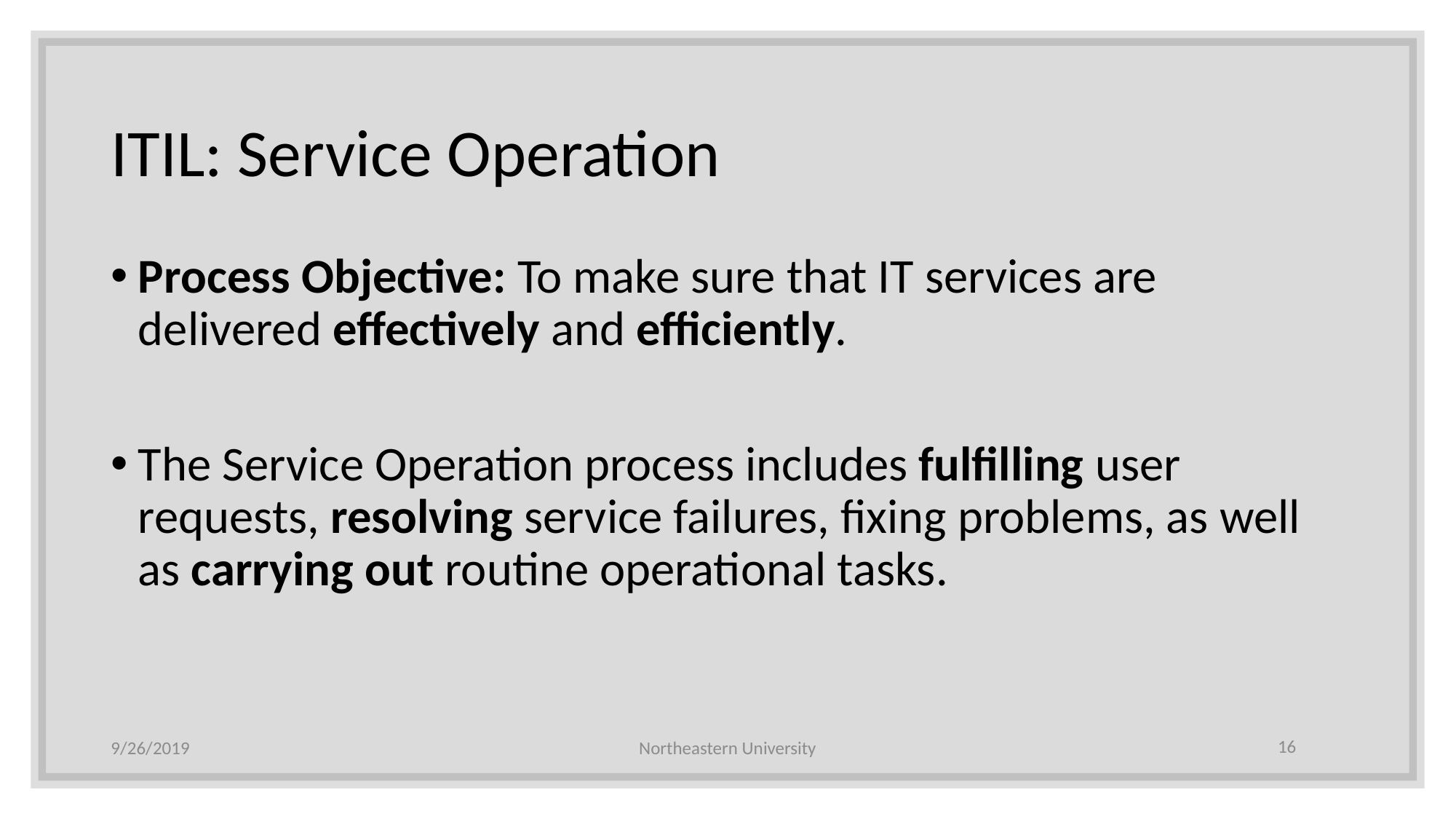

# ITIL: Service Operation
Process Objective: To make sure that IT services are delivered effectively and efficiently.

The Service Operation process includes fulfilling user requests, resolving service failures, fixing problems, as well as carrying out routine operational tasks.
9/26/2019
Northeastern University
16